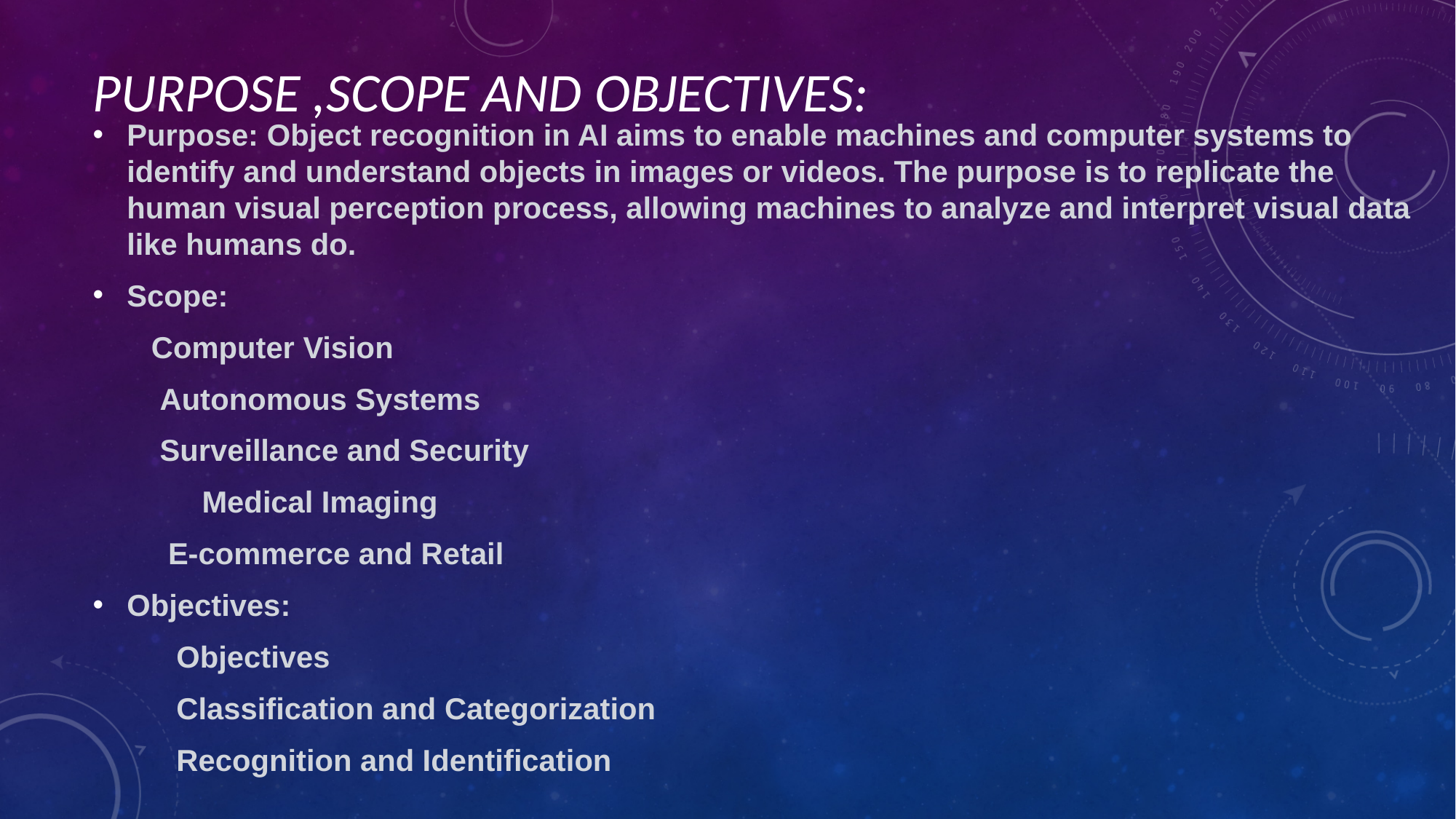

# Purpose ,scope and objectives:
Purpose: Object recognition in AI aims to enable machines and computer systems to identify and understand objects in images or videos. The purpose is to replicate the human visual perception process, allowing machines to analyze and interpret visual data like humans do.
Scope:
       Computer Vision
        Autonomous Systems
        Surveillance and Security
	Medical Imaging
         E-commerce and Retail
Objectives:
          Objectives
          Classification and Categorization
          Recognition and Identification